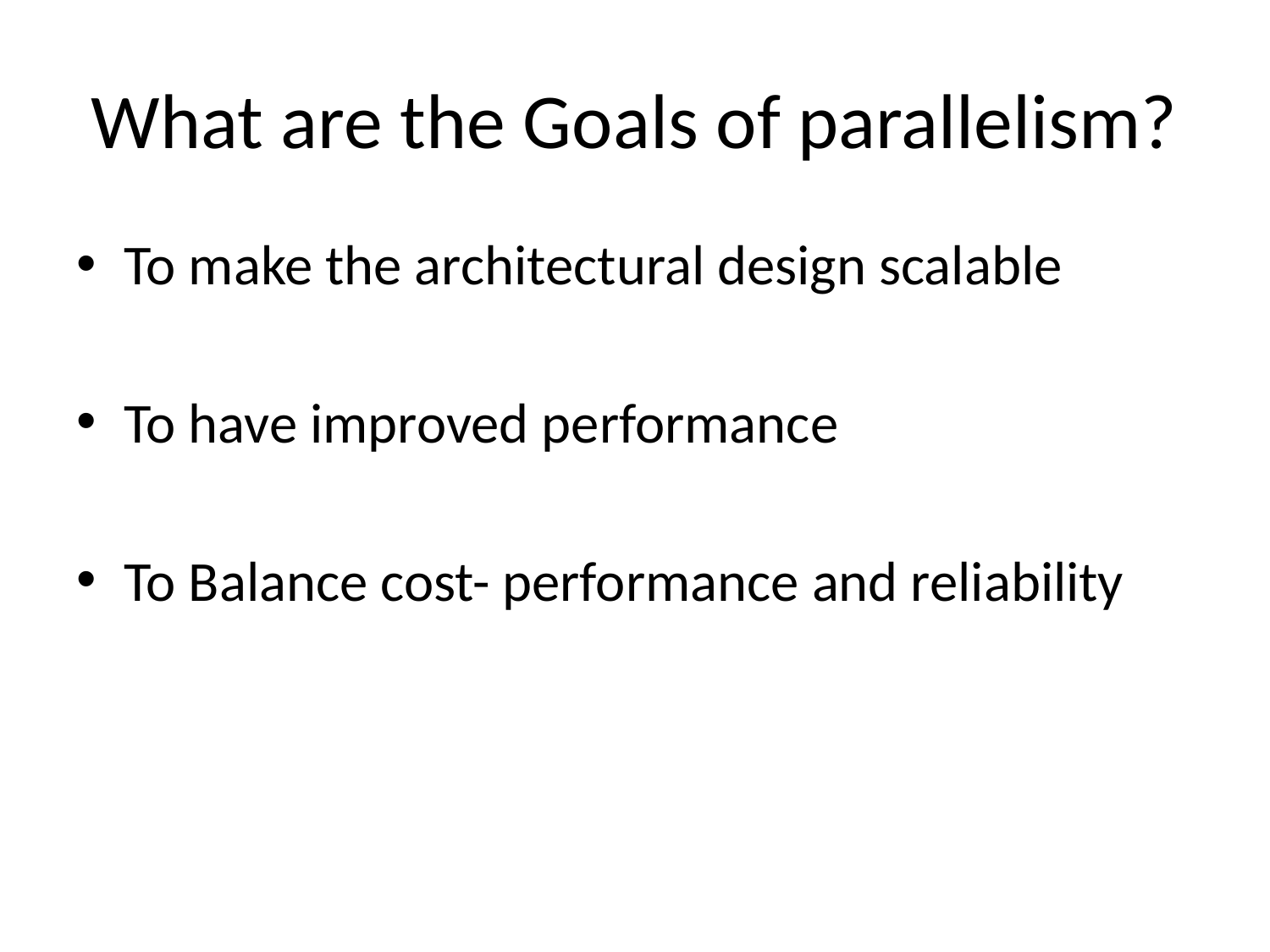

# What are the Goals of parallelism?
To make the architectural design scalable

To have improved performance

To Balance cost- performance and reliability